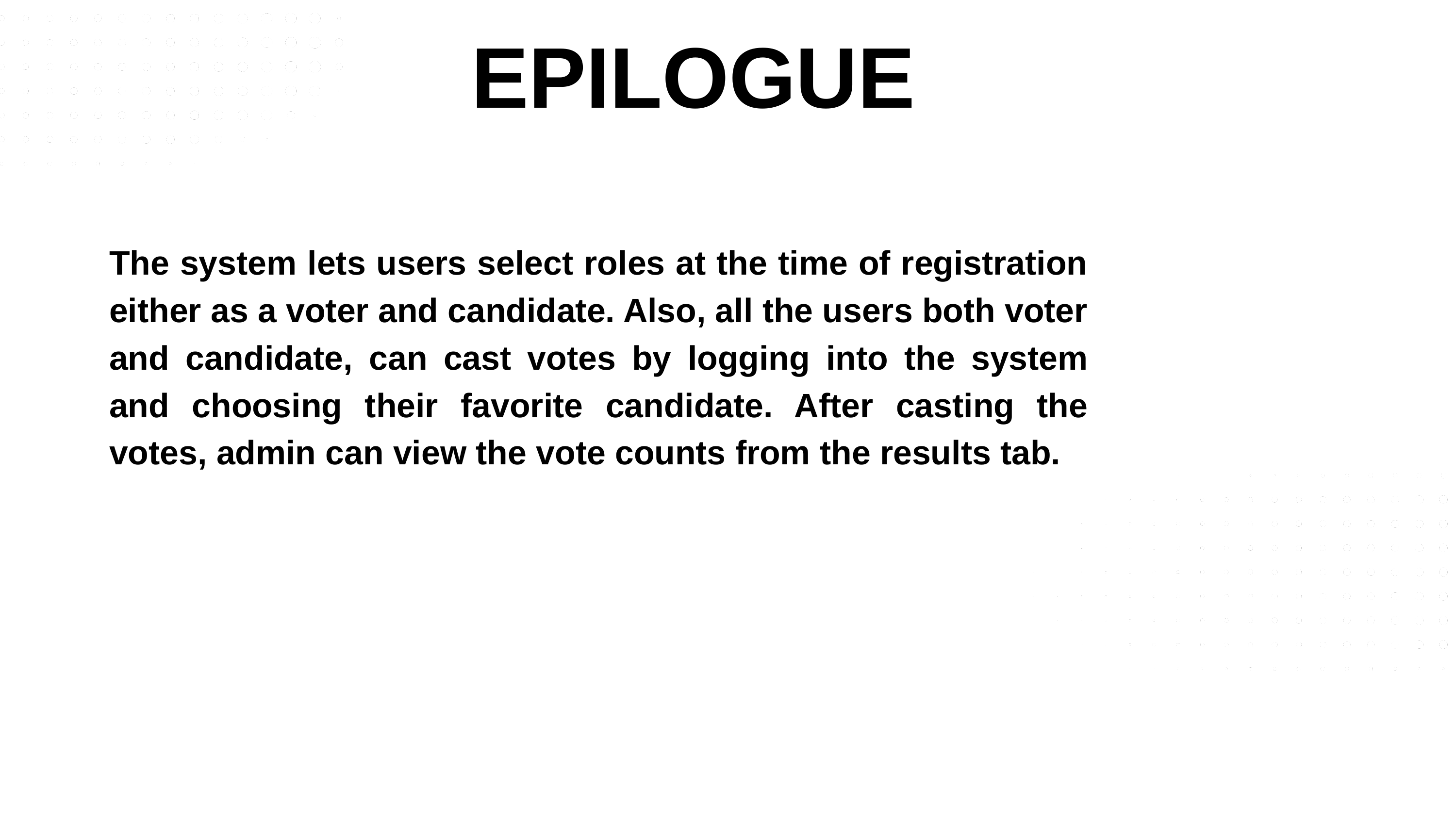

EPILOGUE
The system lets users select roles at the time of registration either as a voter and candidate. Also, all the users both voter and candidate, can cast votes by logging into the system and choosing their favorite candidate. After casting the votes, admin can view the vote counts from the results tab.